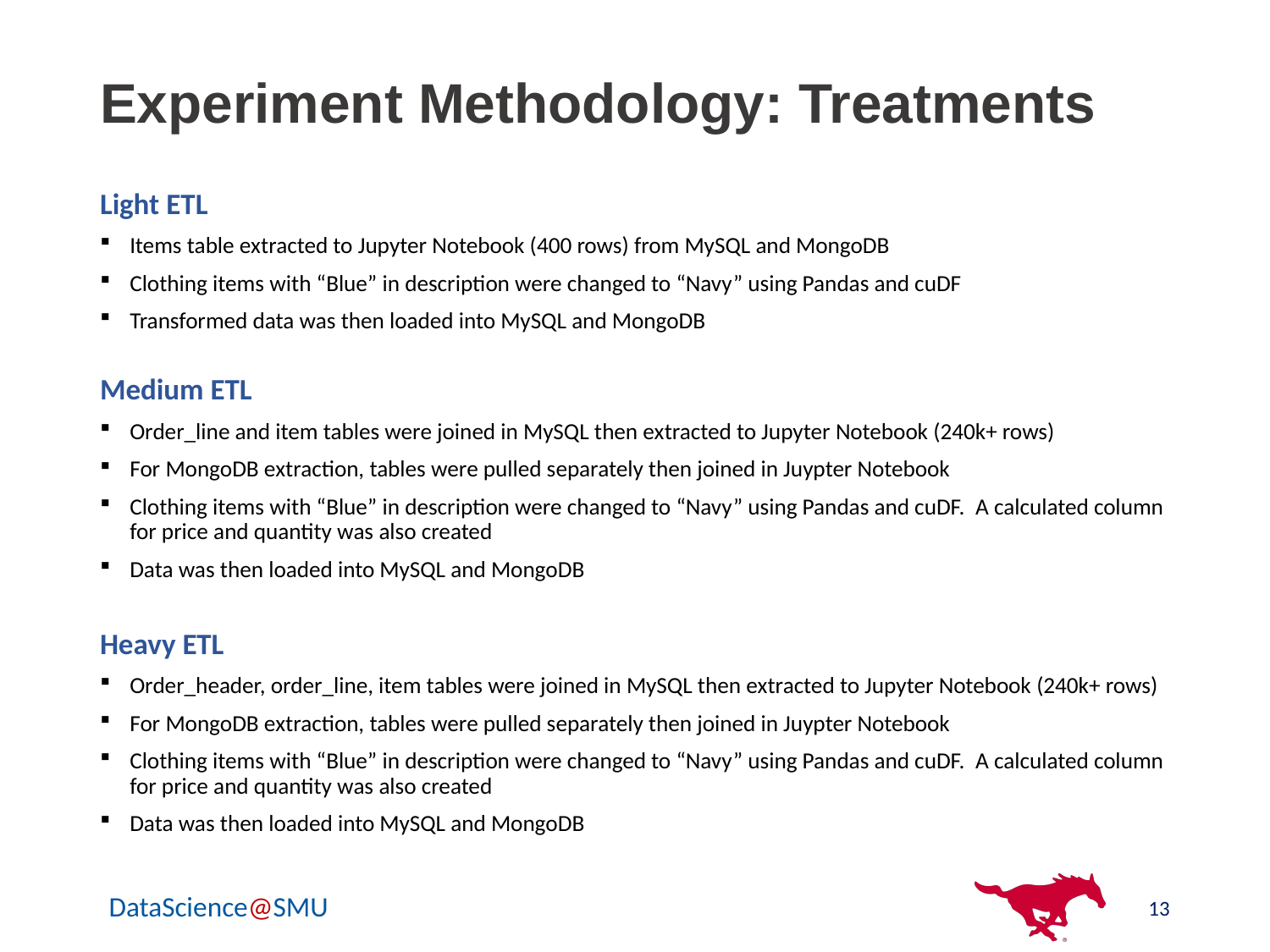

# Experiment Methodology: Treatments
Light ETL
Items table extracted to Jupyter Notebook (400 rows) from MySQL and MongoDB
Clothing items with “Blue” in description were changed to “Navy” using Pandas and cuDF
Transformed data was then loaded into MySQL and MongoDB

Medium ETL
Order_line and item tables were joined in MySQL then extracted to Jupyter Notebook (240k+ rows)
For MongoDB extraction, tables were pulled separately then joined in Juypter Notebook
Clothing items with “Blue” in description were changed to “Navy” using Pandas and cuDF.  A calculated column for price and quantity was also created
Data was then loaded into MySQL and MongoDB

Heavy ETL
Order_header, order_line, item tables were joined in MySQL then extracted to Jupyter Notebook (240k+ rows)
For MongoDB extraction, tables were pulled separately then joined in Juypter Notebook
Clothing items with “Blue” in description were changed to “Navy” using Pandas and cuDF.  A calculated column for price and quantity was also created
Data was then loaded into MySQL and MongoDB

13